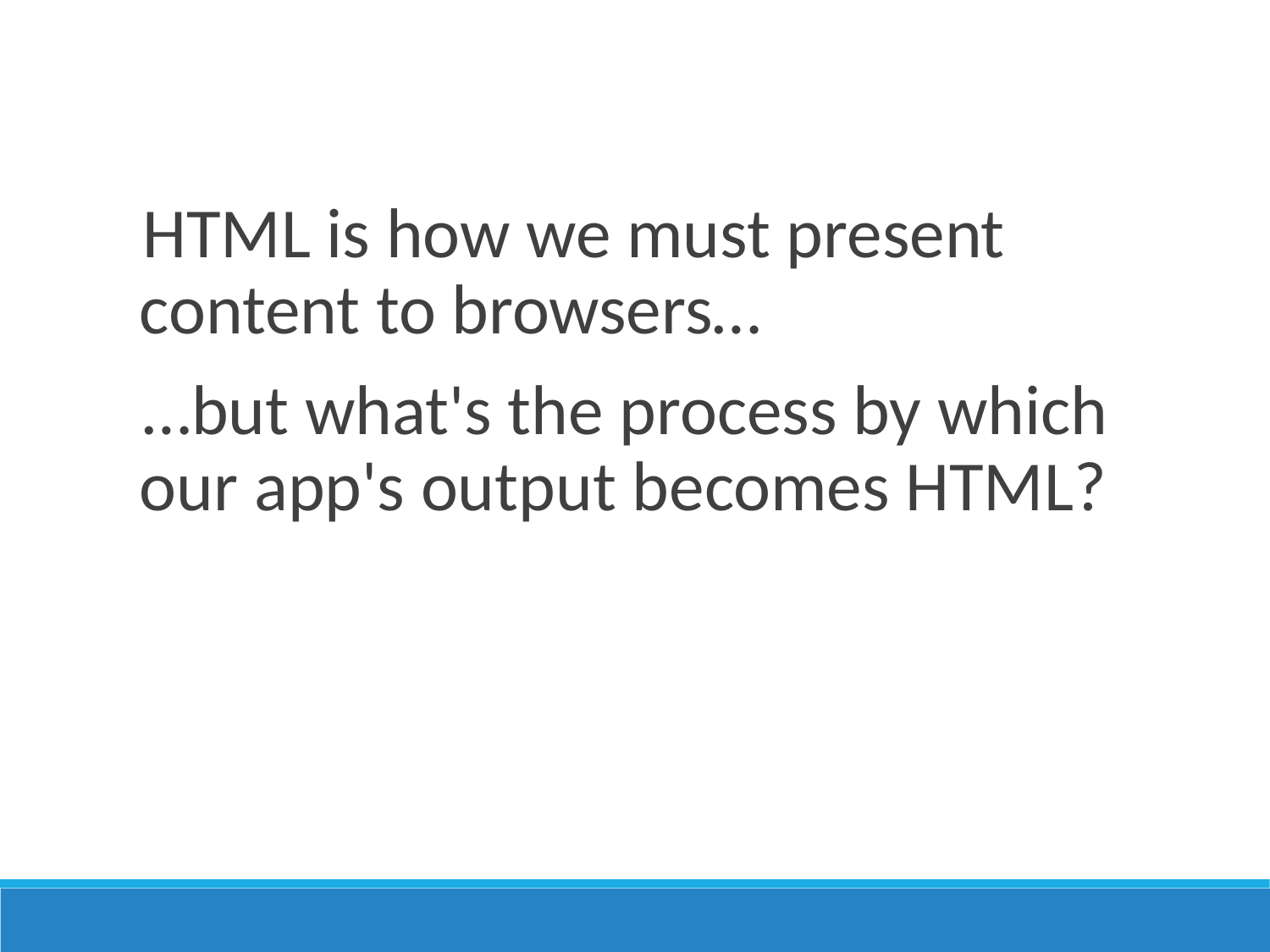

HTML is how we must present content to browsers…
…but what's the process by which our app's output becomes HTML?